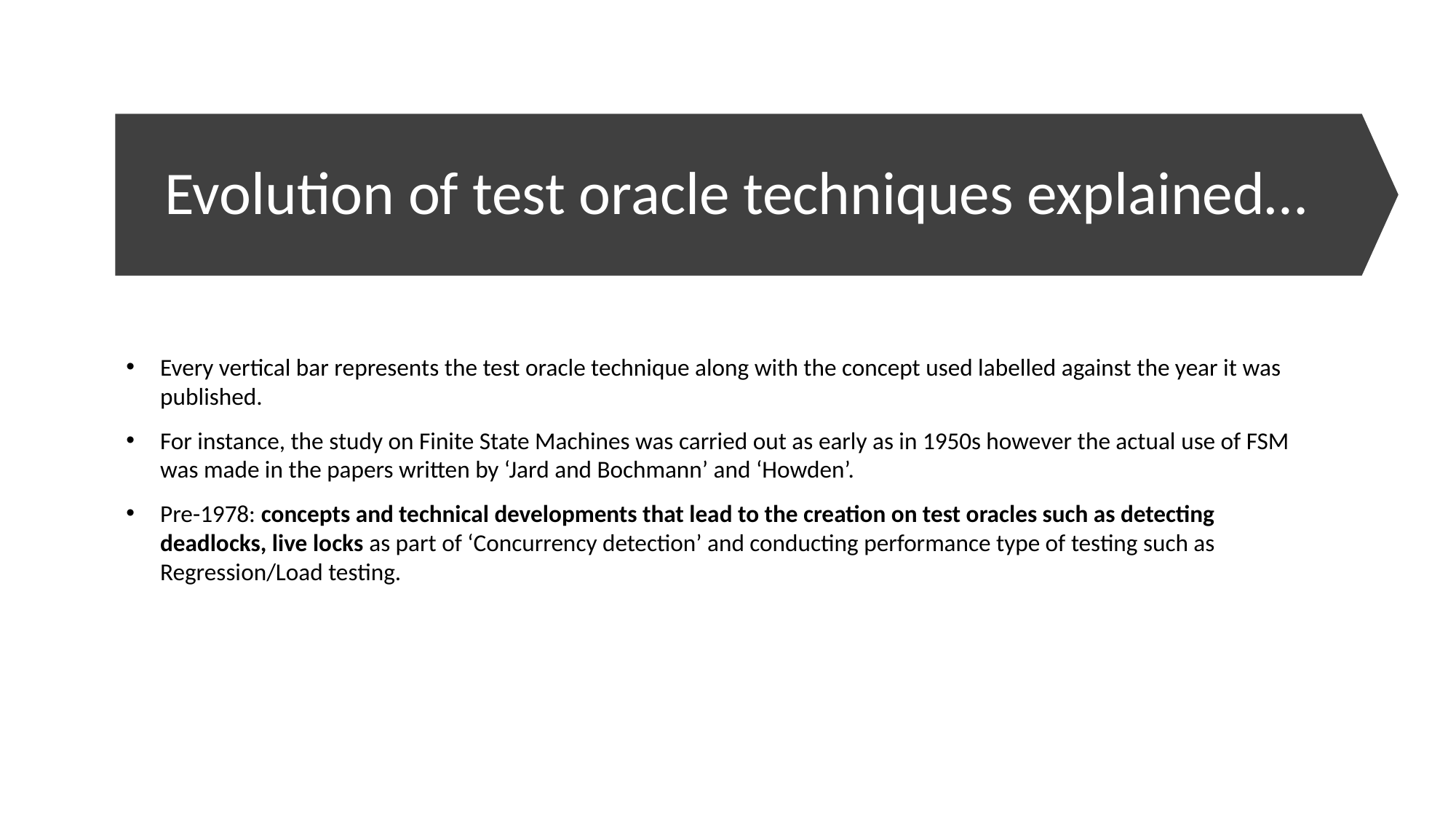

# Evolution of test oracle techniques explained…

Every vertical bar represents the test oracle technique along with the concept used labelled against the year it was published.
For instance, the study on Finite State Machines was carried out as early as in 1950s however the actual use of FSM was made in the papers written by ‘Jard and Bochmann’ and ‘Howden’.
Pre-1978: concepts and technical developments that lead to the creation on test oracles such as detecting deadlocks, live locks as part of ‘Concurrency detection’ and conducting performance type of testing such as Regression/Load testing.